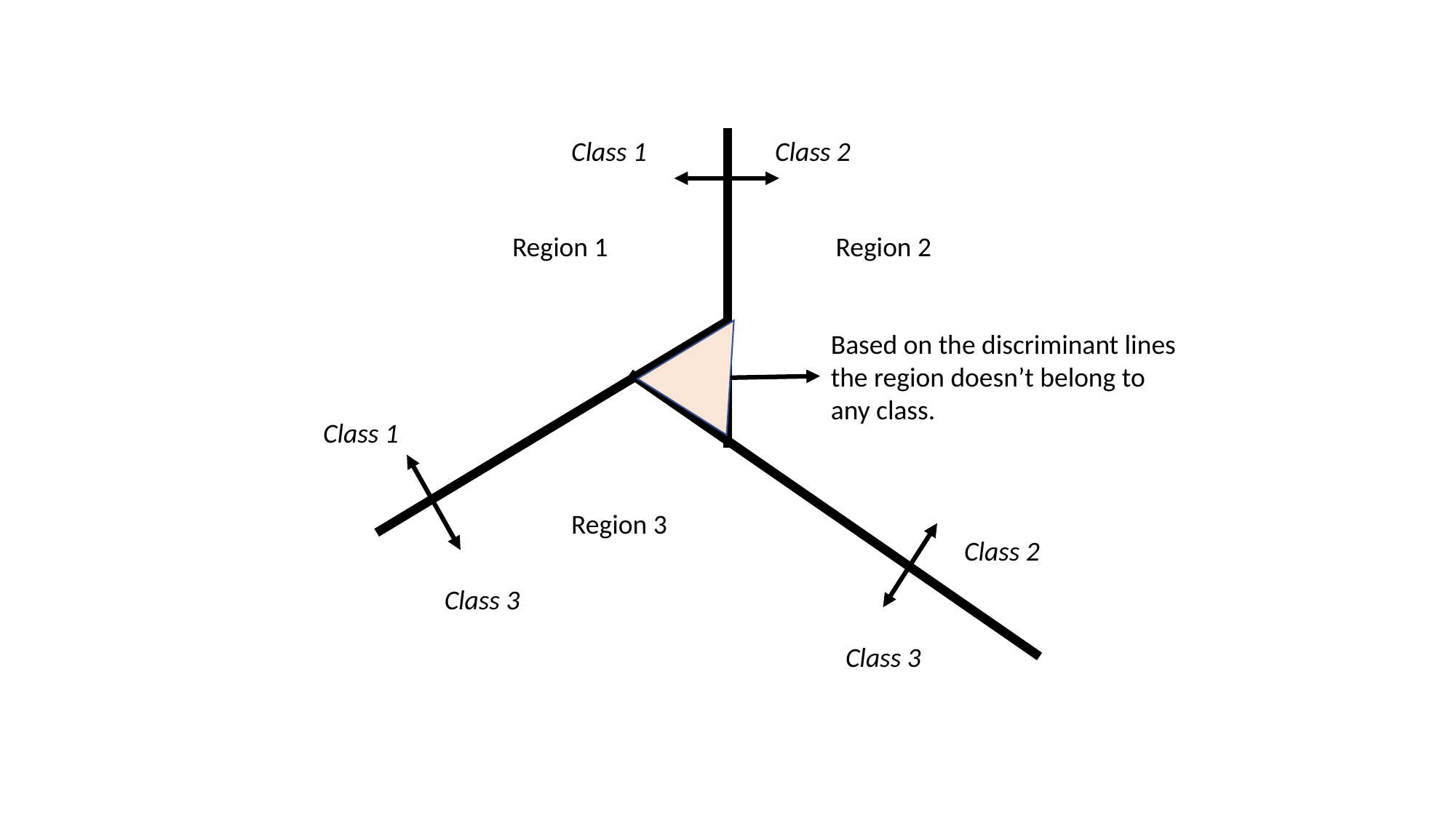

Class 1
Class 2
Region 1
Region 2

Based on the discriminant lines the region doesn’t belong to any class.
Class 1
Region 3
Class 2
Class 3
Class 3